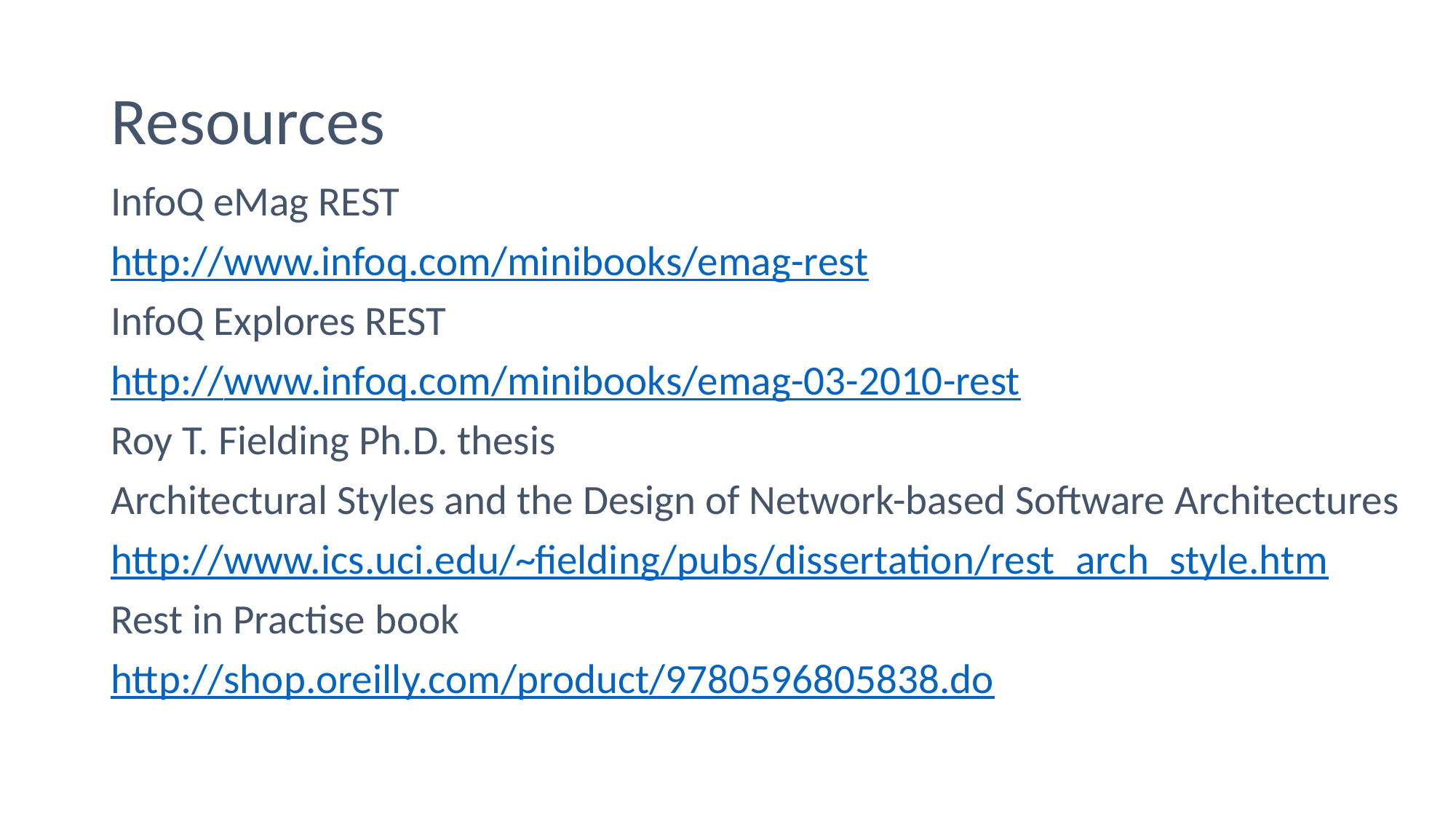

# Resources
InfoQ eMag REST
http://www.infoq.com/minibooks/emag-rest
InfoQ Explores REST
http://www.infoq.com/minibooks/emag-03-2010-rest
Roy T. Fielding Ph.D. thesis
Architectural Styles and the Design of Network-based Software Architectures
http://www.ics.uci.edu/~fielding/pubs/dissertation/rest_arch_style.htm
Rest in Practise book
http://shop.oreilly.com/product/9780596805838.do